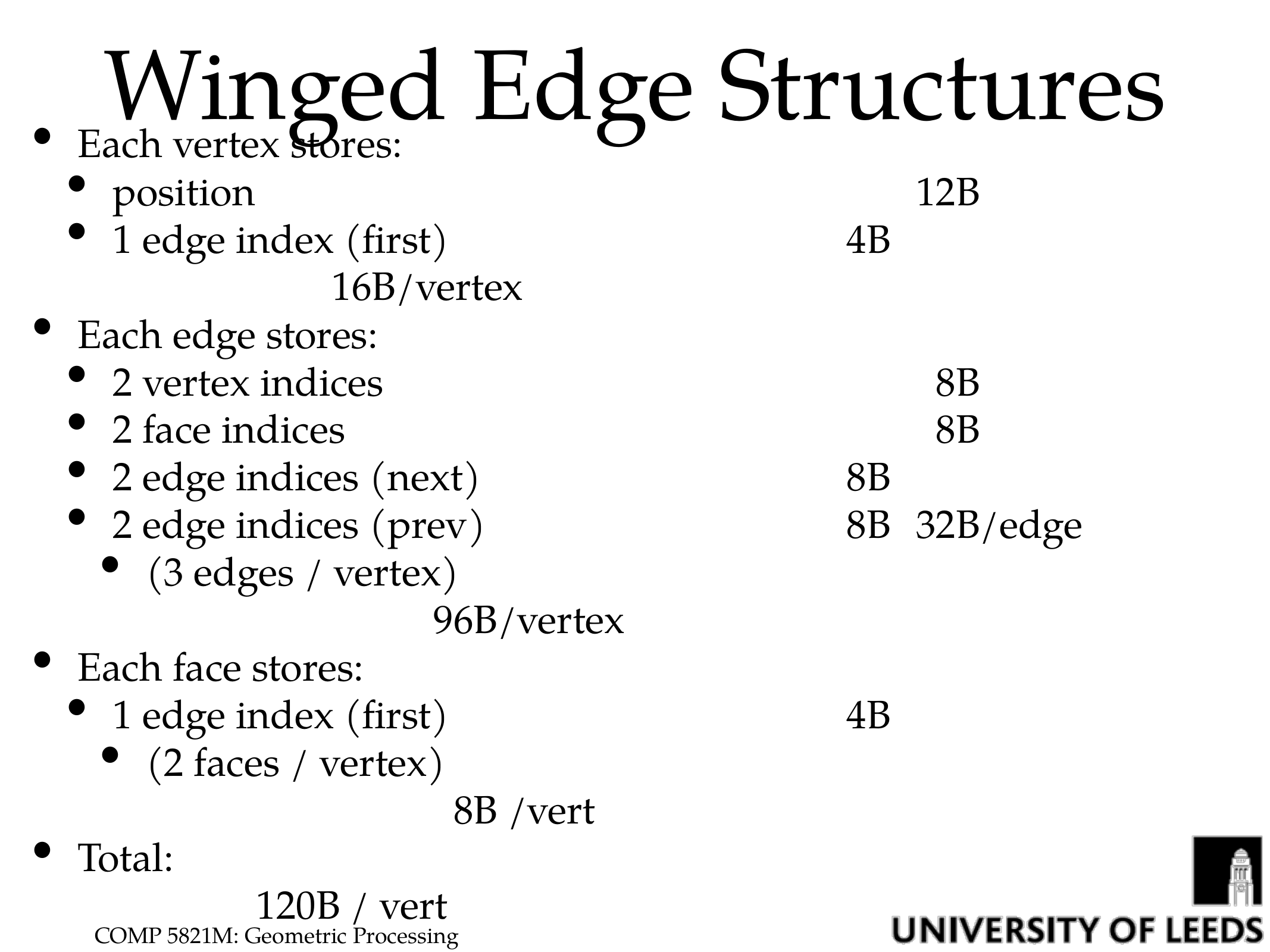

# Winged Edge Structures
Each vertex stores:
position								12B
1 edge index (first)					  4B					  16B/vertex
Each edge stores:
2 vertex indices						  8B
2 face indices							  8B
2 edge indices (next)				  8B
2 edge indices (prev)				  8B	32B/edge
(3 edges / vertex)											  96B/vertex
Each face stores:
1 edge index (first)					  4B
(2 faces / vertex)											    8B /vert
Total:															120B / vert